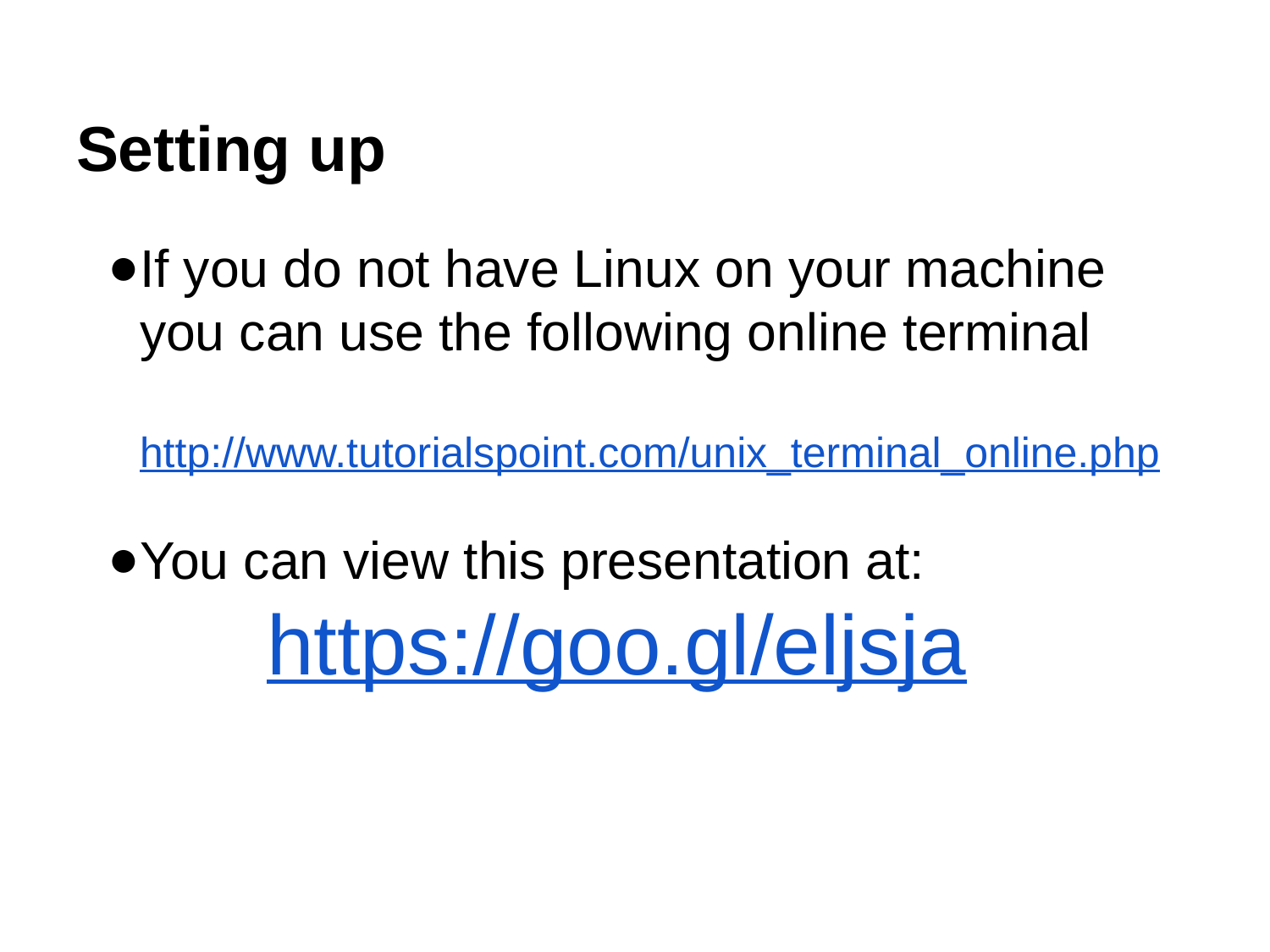

# Setting up
If you do not have Linux on your machine you can use the following online terminal
http://www.tutorialspoint.com/unix_terminal_online.php
You can view this presentation at:
https://goo.gl/eljsja